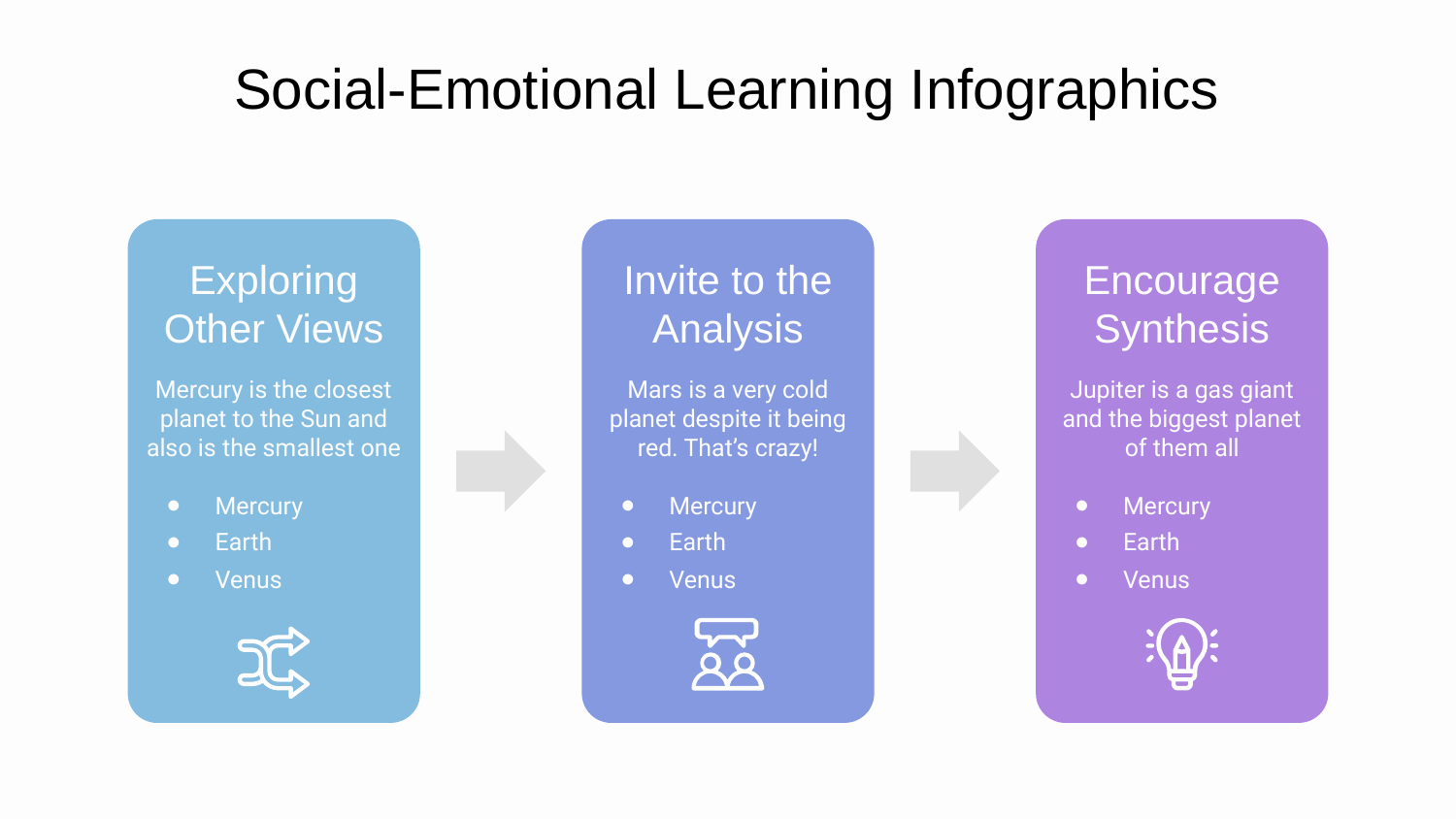

# Social-Emotional Learning Infographics

Exploring Other Views
Mercury is the closest planet to the Sun and also is the smallest one
Mercury
Earth
Venus

Invite to the Analysis
Mars is a very cold planet despite it being red. That’s crazy!
Mercury
Earth
Venus

Encourage Synthesis
Jupiter is a gas giant and the biggest planet of them all
Mercury
Earth
Venus